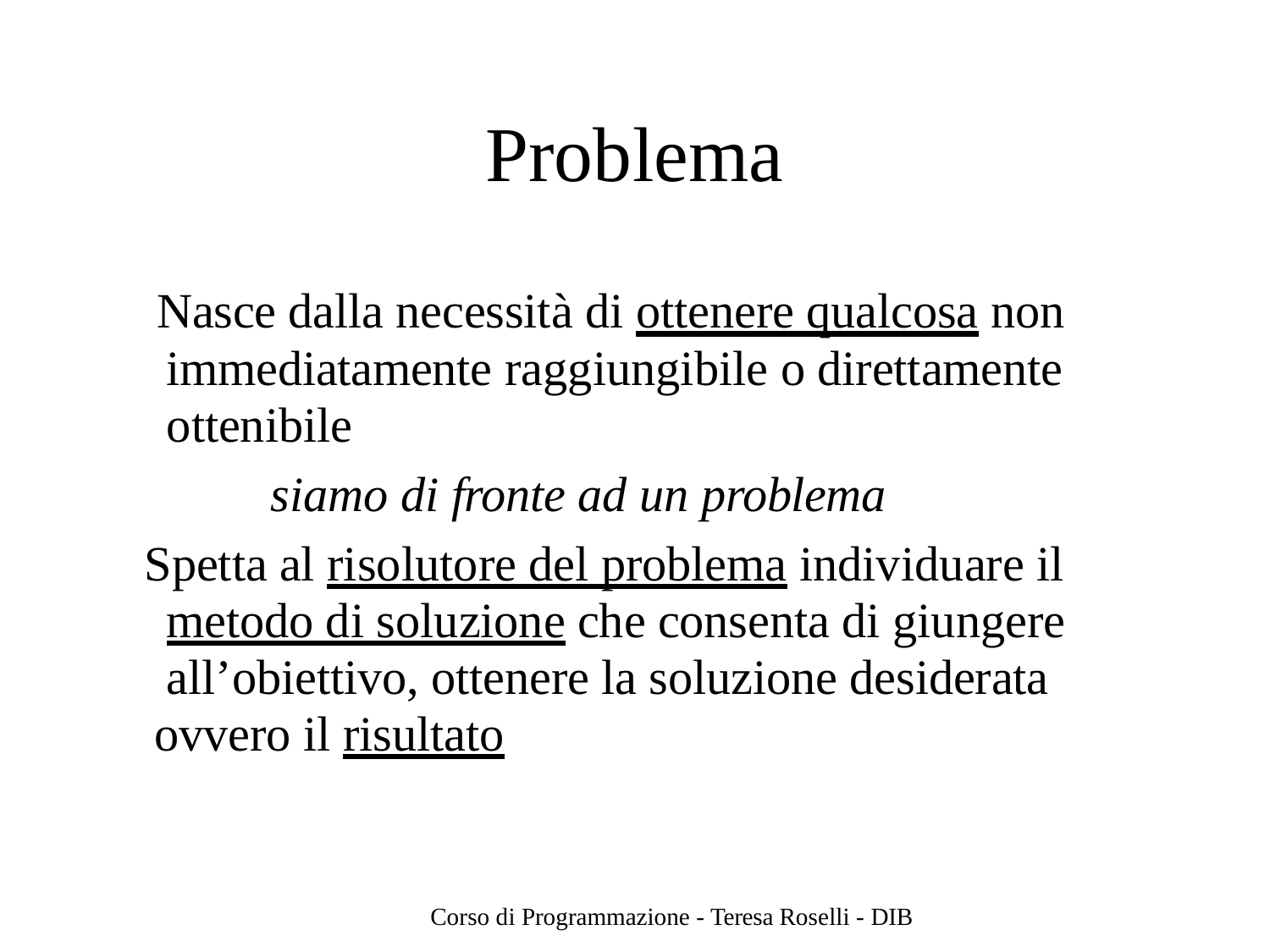

# Problema
Nasce dalla necessità di ottenere qualcosa non  immediatamente raggiungibile o direttamente  ottenibile
siamo di fronte ad un problema
Spetta al risolutore del problema individuare il  metodo di soluzione che consenta di giungere  all’obiettivo, ottenere la soluzione desiderata  ovvero il risultato
Corso di Programmazione - Teresa Roselli - DIB